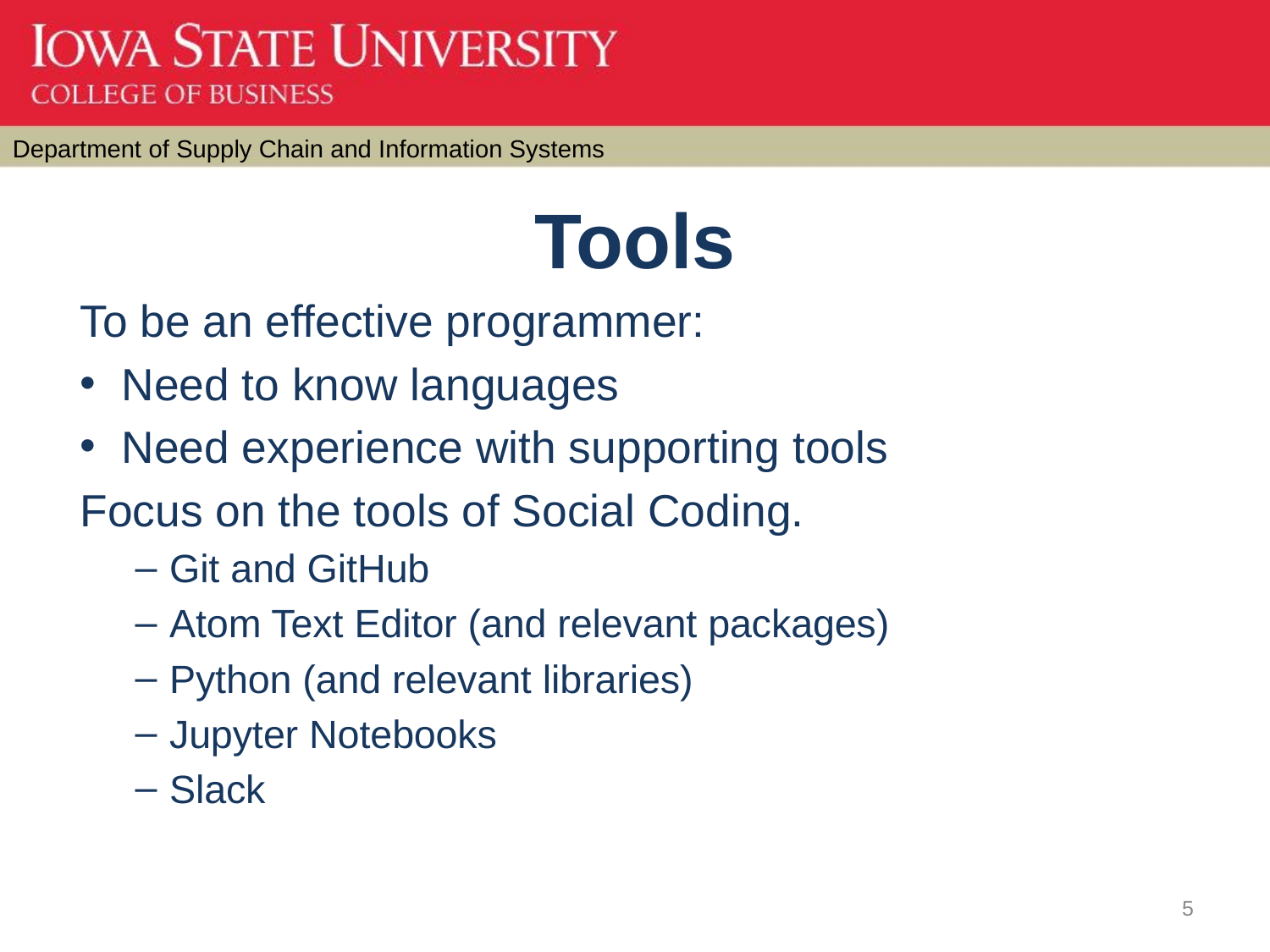

# Tools
To be an effective programmer:
Need to know languages
Need experience with supporting tools
Focus on the tools of Social Coding.
Git and GitHub
Atom Text Editor (and relevant packages)
Python (and relevant libraries)
Jupyter Notebooks
Slack

5